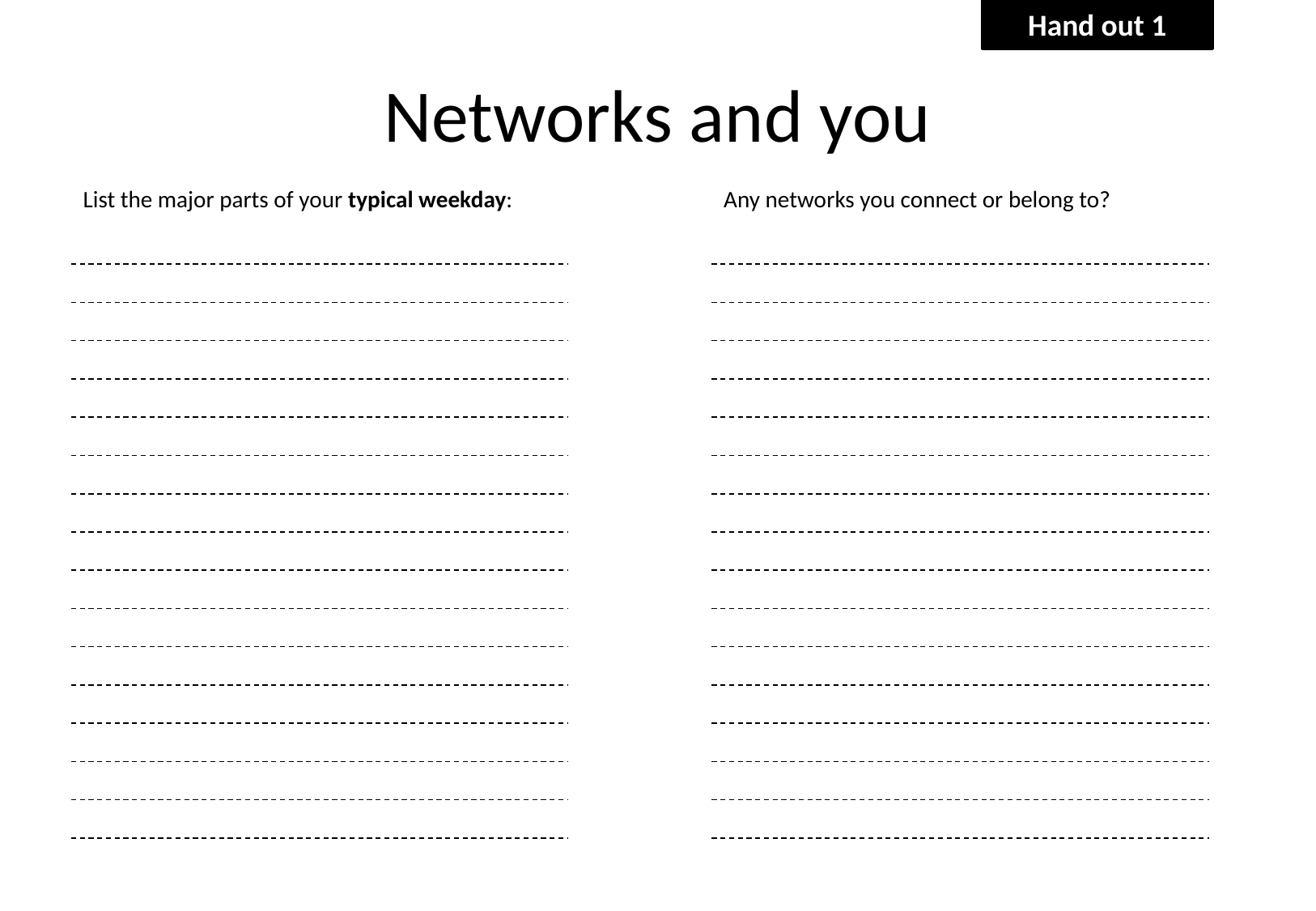

Hand out 1
# Networks and you
List the major parts of your typical weekday:

Any networks you connect or belong to?